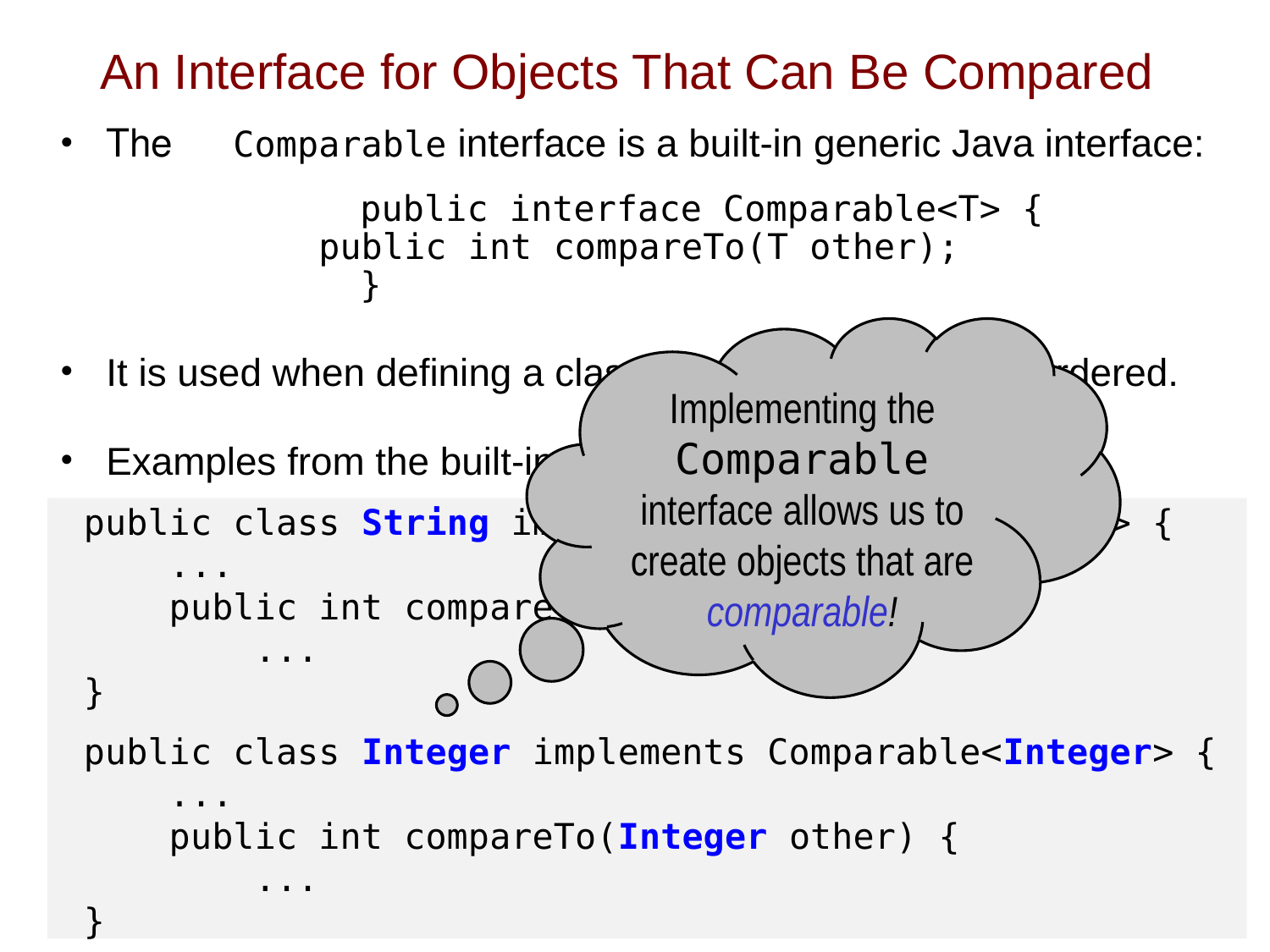

# An Interface for Objects That Can Be Compared
The	Comparable interface is a built-in generic Java interface:
  			public interface Comparable<T> {
 	    public int compareTo(T other);
			}
It is used when defining a class of objects that can be ordered.
Examples from the built-in Java classes:
public class String implements Comparable<String> {
    ...
    public int compareTo(String other) {
        ...
}
public class Integer implements Comparable<Integer> {
    ...
    public int compareTo(Integer other) {
        ...
}
Implementing the Comparable interface allows us to create objects that are comparable!